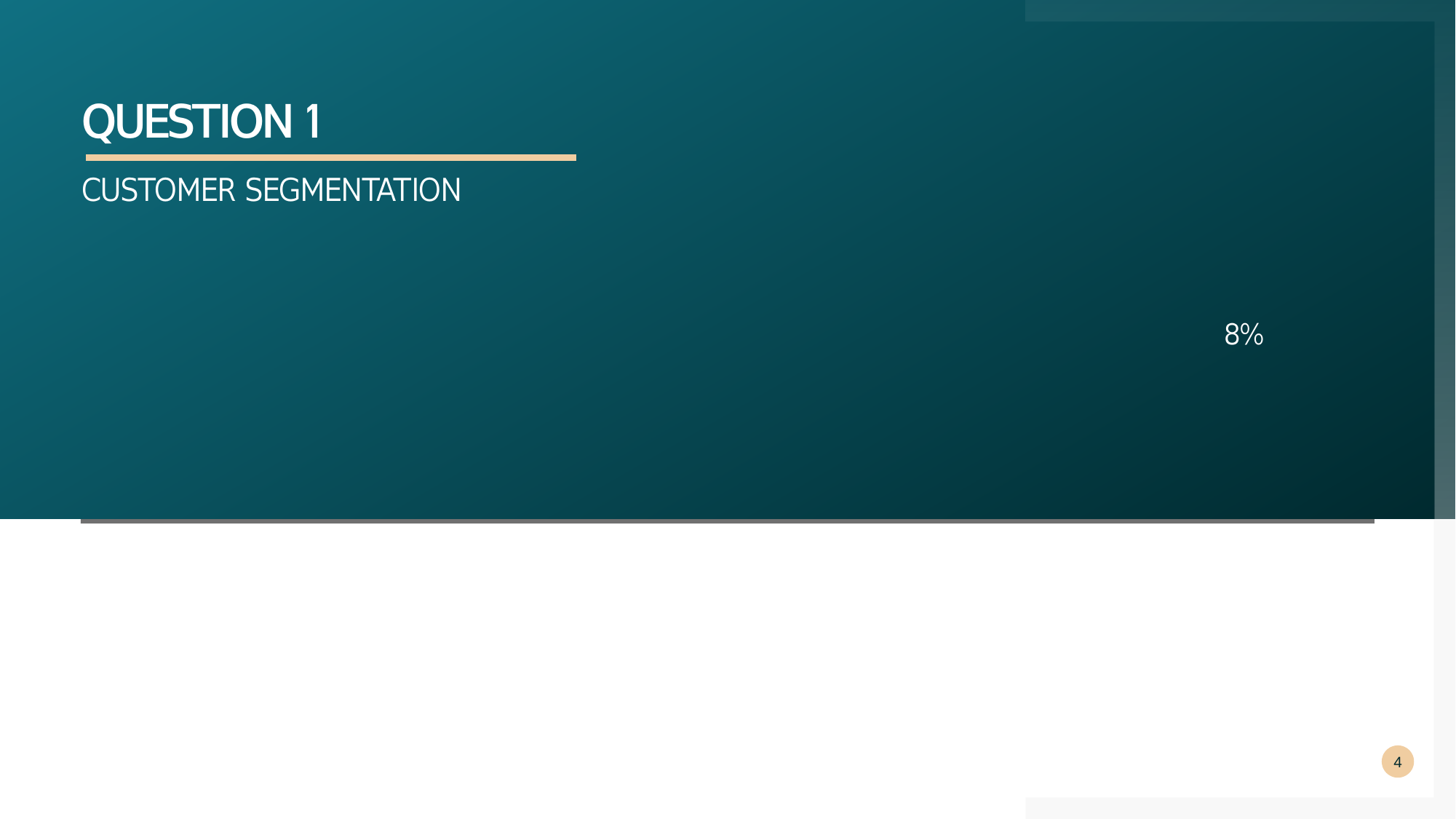

# Question 1

CUSTOMER SEGMENTATION
8%
4